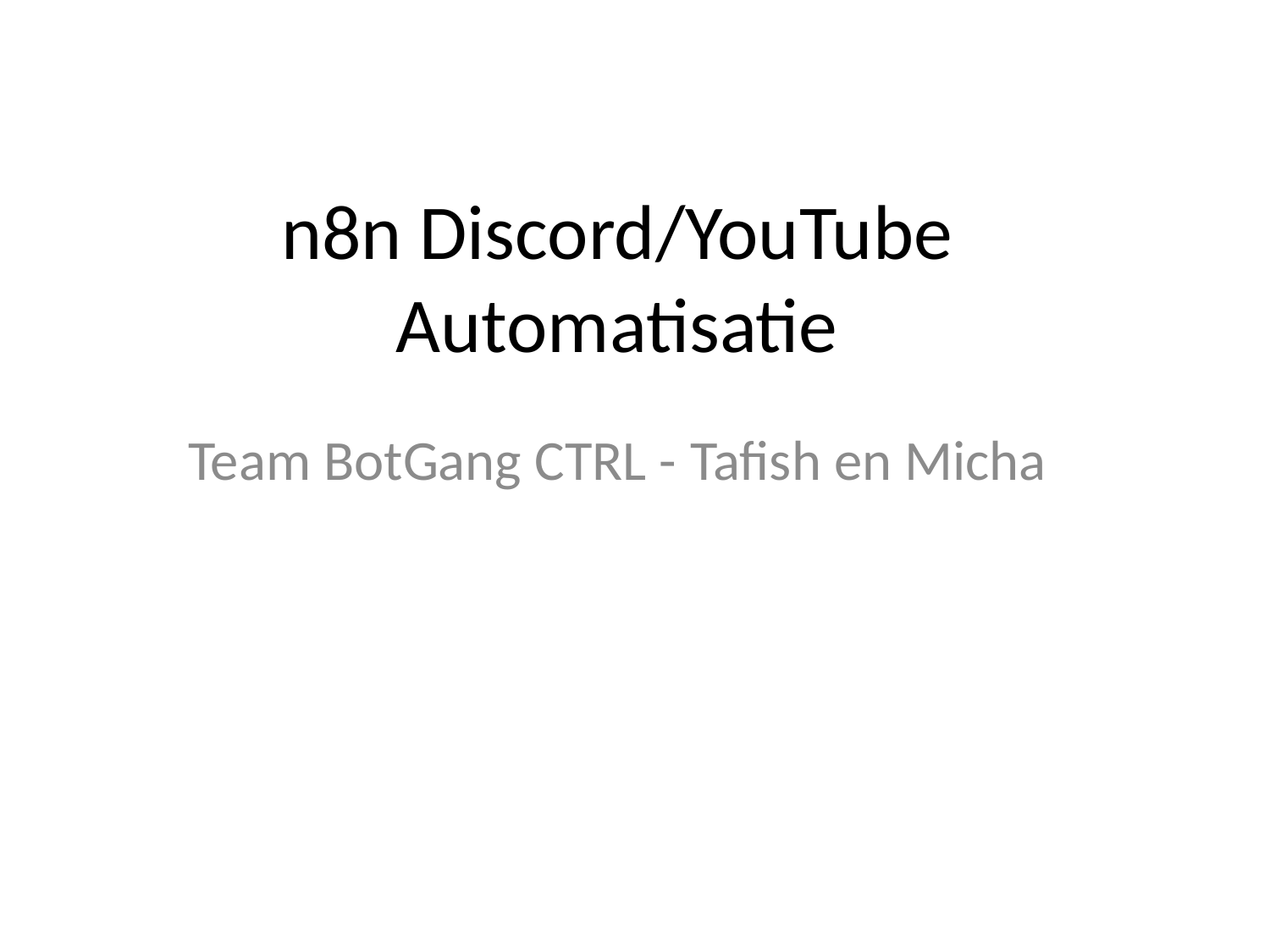

# n8n Discord/YouTube Automatisatie
Team BotGang CTRL - Tafish en Micha